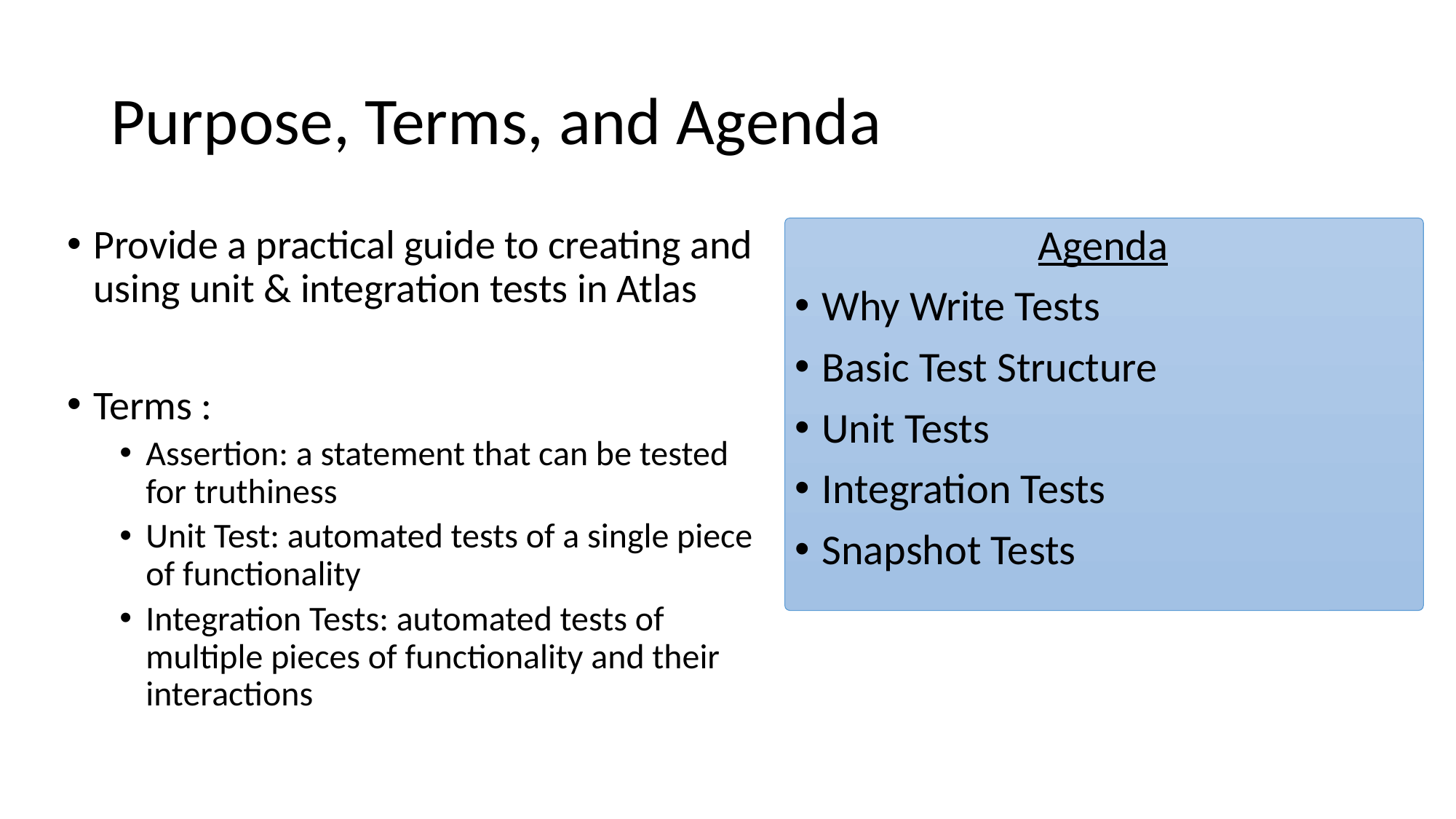

# Purpose, Terms, and Agenda
Provide a practical guide to creating and using unit & integration tests in Atlas

Terms :
Assertion: a statement that can be tested for truthiness
Unit Test: automated tests of a single piece of functionality
Integration Tests: automated tests of multiple pieces of functionality and their interactions
Agenda
Why Write Tests
Basic Test Structure
Unit Tests
Integration Tests
Snapshot Tests